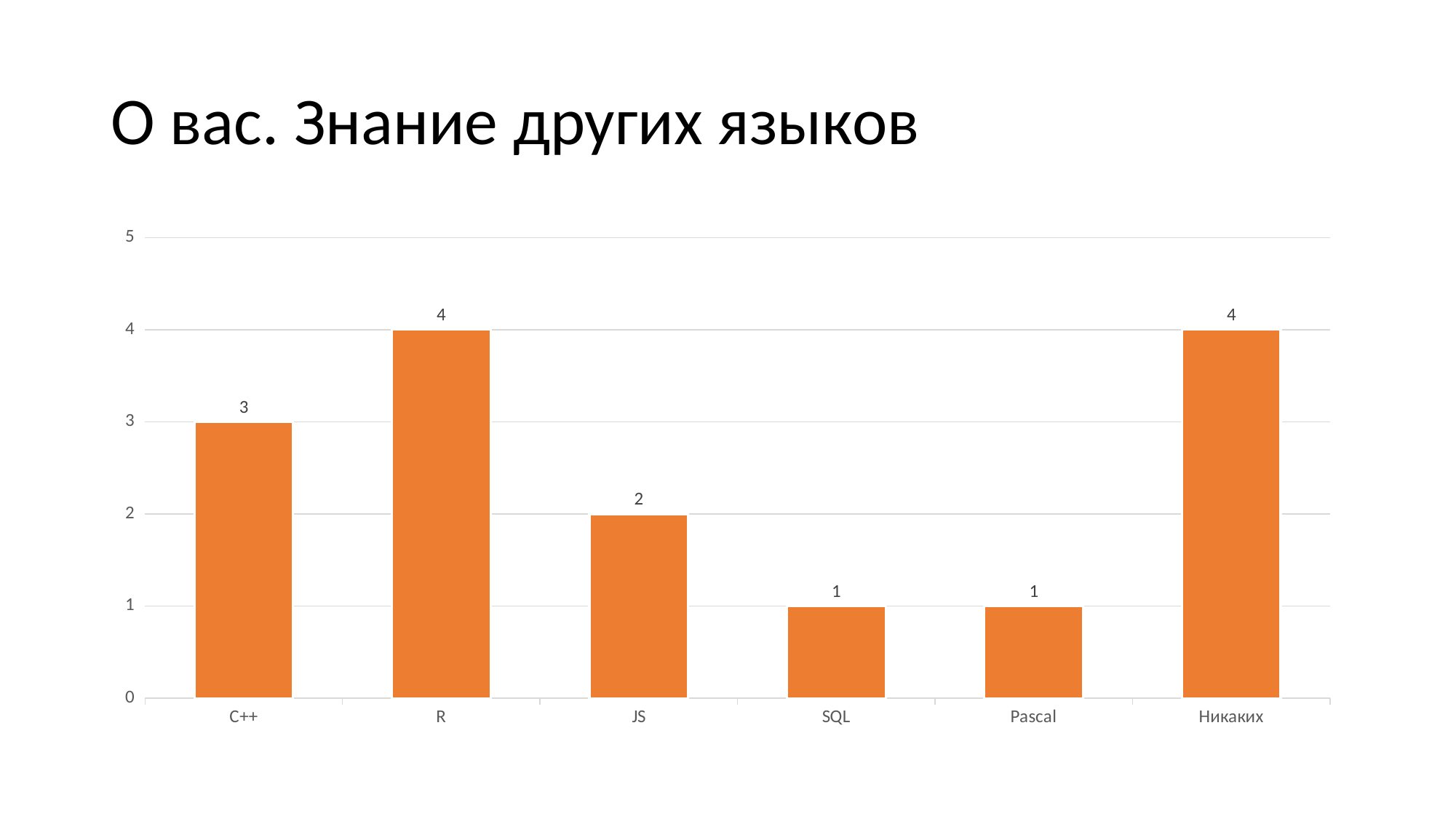

# О вас. Знание других языков

### Chart

| Category | Столбец2 |
|---|---|
| С++ | 3.0 |
| R | 4.0 |
| JS | 2.0 |
| SQL | 1.0 |
| Pascal | 1.0 |
| Никаких | 4.0 |